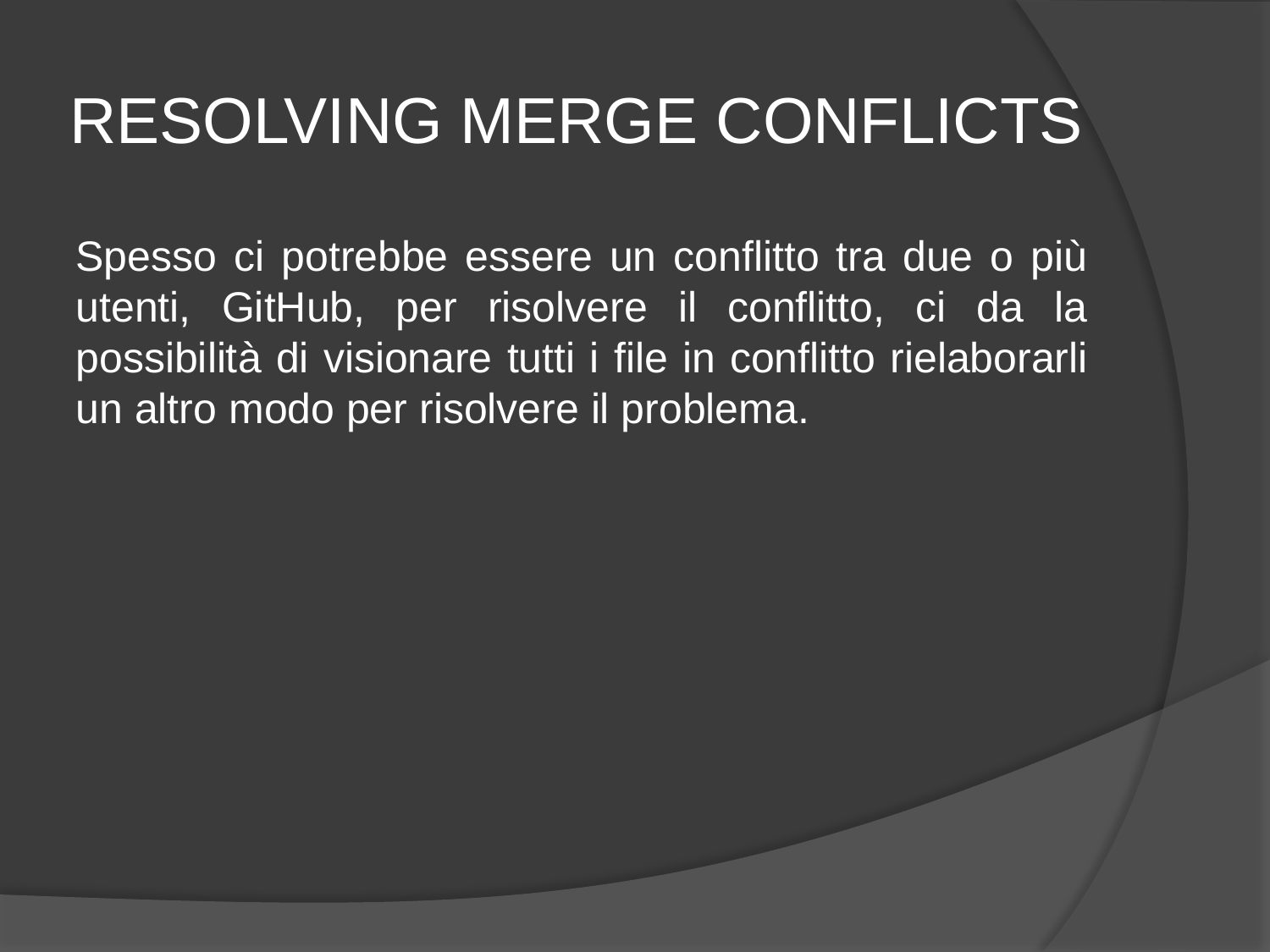

# RESOLVING MERGE CONFLICTS
Spesso ci potrebbe essere un conflitto tra due o più utenti, GitHub, per risolvere il conflitto, ci da la possibilità di visionare tutti i file in conflitto rielaborarli un altro modo per risolvere il problema.